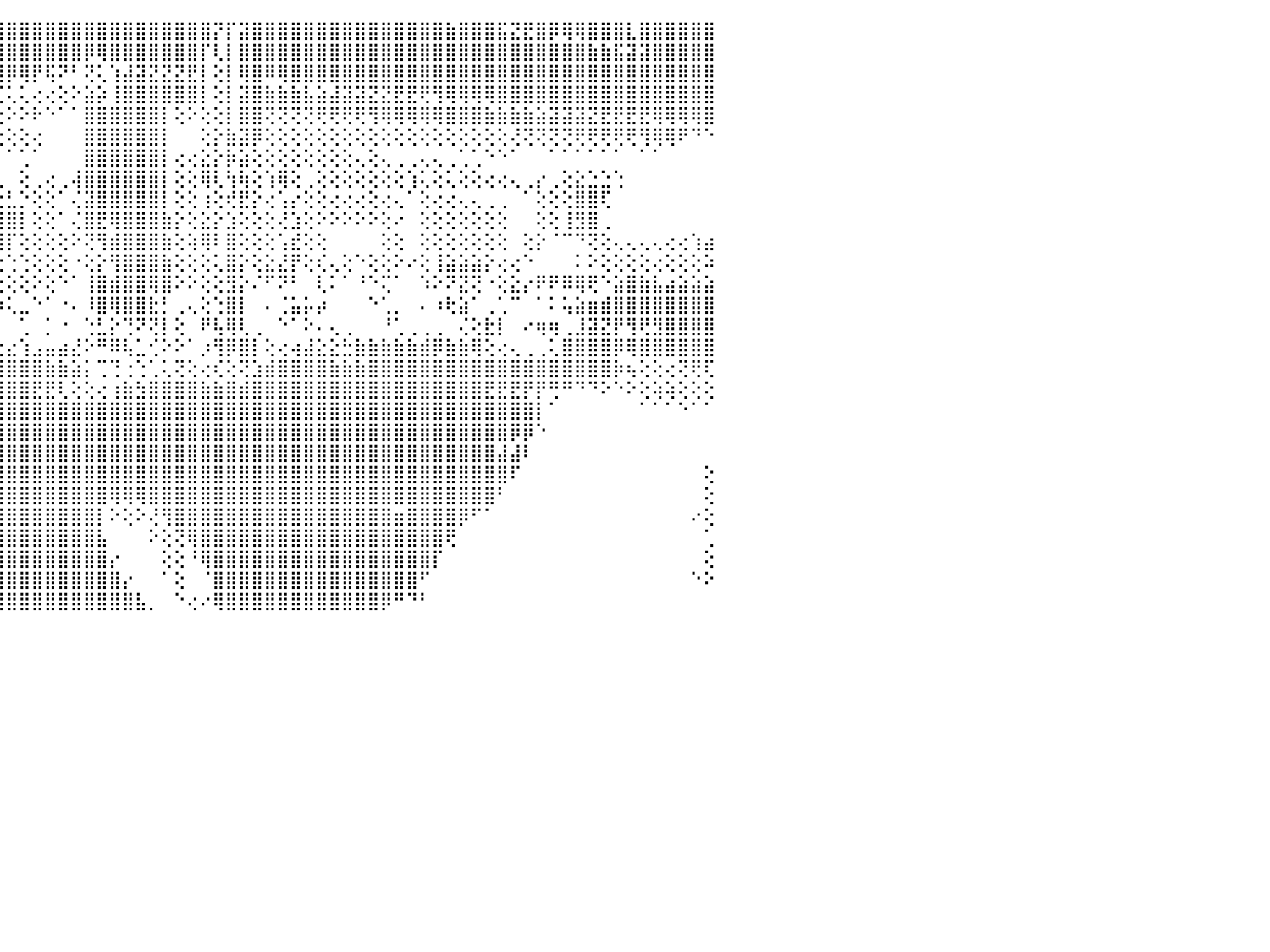

⠀⠀⠀⢀⢀⠀⢀⢄⢄⢄⢕⣕⣵⣕⣕⢸⣿⣿⣿⣿⣿⣿⢿⡟⢹⣧⢱⣿⢱⠕⢕⢸⣧⢅⣿⣿⣧⡵⡿⣋⣡⣵⣾⣿⣿⣿⣿⣿⣿⣿⣿⣿⣿⣿⣿⣿⣿⣿⣿⣿⣿⡝⡏⣽⣿⣿⣿⣿⣿⣿⣿⣿⣿⣿⣿⣿⣿⣿⣿⣷⣿⣿⣿⣯⣝⣟⣿⡿⢿⢿⣿⣿⣿⣇⣿⣿⣿⣿⣿⣿⠀
⢄⢔⢔⢕⢡⣧⣵⣷⣷⣿⣿⣿⣿⣿⣿⣿⣿⣿⣿⣿⢏⢕⢑⣷⢸⣿⢵⣿⢸⣷⢔⢕⣿⢧⢿⣿⣵⣖⢻⣿⣿⣿⣿⣿⣿⣿⣿⣿⣿⣿⣿⡿⢿⣿⣿⣿⣿⣿⣿⣿⡏⢇⡇⣿⣿⣿⣿⣿⣿⣿⣿⣿⣿⣿⣿⣿⣿⣿⣿⣿⣿⣿⣿⣿⣿⣿⣿⣿⣿⣿⣷⣷⣯⣽⣽⣿⣿⣿⣿⣿⠀
⢕⢕⢕⢕⣱⣿⣿⣿⡿⢏⢝⢝⢝⢝⣟⡿⢝⣹⣿⣿⣷⢕⡱⡟⢹⣷⢕⣿⢾⠟⣘⣹⣷⣾⣿⣿⣿⣷⣿⣿⣿⣿⣿⣿⣿⡿⢿⡟⢯⠝⠃⢝⢅⢱⣼⣽⣝⣝⣝⣟⡇⢕⡇⢿⣿⠿⢿⣿⣿⣿⣿⣿⣿⣿⣿⣿⣿⣿⣿⣿⣿⣿⣿⣿⣿⣿⣿⣿⣿⣿⣿⣿⣿⣿⣿⣿⣿⣿⣿⣿⠀
⢕⢕⢕⢺⣿⣿⡿⢿⢇⠕⠕⠜⠳⢷⣾⣿⢜⢝⣿⣿⣿⢣⡇⣿⢼⣟⣫⣵⣶⣿⣿⣿⣿⣿⣿⣿⣿⣿⣿⢿⢟⢻⠝⠟⢋⢅⢅⢔⢔⢕⠕⣵⡵⢸⣿⣿⣿⣿⣿⣿⡇⢕⡇⣽⣿⣷⣷⣷⣧⣵⣼⣽⣽⣝⣝⣟⣟⢟⢻⢿⢿⢿⢿⣿⣿⣿⣿⣿⣿⣿⣿⣿⣿⣿⣿⣿⣿⣿⣿⣿⠀
⢔⢔⢰⣴⣷⣾⣿⣿⣧⣕⣔⣕⡱⣷⡟⣝⢸⣿⣿⢛⣿⣟⣽⣷⣾⣿⣿⣿⣿⣿⣿⣿⣿⢿⢿⢻⢝⢃⢑⢅⢕⢕⢕⢕⢕⠕⠕⠗⠑⠁⠁⣿⣿⣿⣿⣿⣿⡇⢕⠕⢕⢕⡇⣿⣿⢝⢝⢝⢝⢟⢟⢟⢟⢻⢿⢿⢿⢿⢿⣿⣿⣿⣷⣷⣷⣷⣵⣽⣽⣽⣝⣟⣟⣟⣟⢿⢿⢿⢿⣿⠀
⣵⣵⣵⣿⣿⣿⣿⣿⣿⣿⣿⣿⣷⣿⡿⢏⣼⣿⣿⣾⣿⣿⣿⣿⣿⣿⡿⢟⢟⠏⢝⢙⢍⢕⢔⢕⢕⢕⢕⢑⢕⢅⢕⢕⢕⢕⢕⢔⠀⠀⠀⣿⣿⣿⣿⣿⣿⡇⠀⠀⢕⡕⣷⣽⡿⢕⢕⢕⢕⢕⢕⢕⢕⢕⢕⢕⢕⢕⢕⢕⢕⢕⢕⢕⢜⢝⢝⢝⢝⢟⢟⢟⢟⢟⢻⢿⢿⠟⠙⠑⠀
⣿⣿⣿⣿⣿⣿⣿⡿⢟⢟⢟⢻⣿⣿⡇⢜⢟⢕⣱⡼⣿⢿⠿⢏⢑⢅⢅⢔⢕⠕⢕⢕⢕⢅⢕⢇⢕⢔⢔⠕⠑⠁⠁⠁⠁⠁⢁⠁⠀⠀⠀⣿⣿⣿⣿⣿⣿⡇⢔⢔⣕⡕⡷⣵⢕⢕⢕⢕⢕⢕⢕⢕⢄⢕⢄⢀⢀⢄⢄⢀⢁⢁⠑⠑⠁⠀⠀⠁⠁⠁⠁⠁⠁⠀⠁⠁⠀⠀⠀⠀⠀
⣿⣿⣿⣿⣿⣿⣿⢕⢕⢕⢕⢕⢔⢉⢿⣷⣷⣾⢿⢕⢕⢕⢕⢕⢕⢵⢕⢀⠀⠑⠑⠑⠁⠁⢕⢬⣧⣵⢕⢀⠀⢀⠀⢄⢄⠀⢕⢀⢔⢀⢼⣿⣿⣿⣿⣿⣿⡇⢕⢕⢿⢇⢳⢷⢕⢱⢿⢕⢀⢕⢕⢕⢕⢕⢕⢕⢱⢅⢕⢅⢕⢕⢔⢔⢄⢀⡔⢀⢕⣕⣑⣑⢑⠀⠀⠀⠀⠀⠀⠀⠀
⢝⢕⢹⢿⣿⡿⢟⢕⢕⢕⢕⢕⢕⢕⢕⢕⢕⢱⢵⢕⢔⢔⢕⢔⢔⢇⢕⢕⢔⢀⢀⢄⢔⣦⣕⡵⣿⣿⣷⢕⠕⠘⠀⢑⢑⣃⡑⢕⢕⠁⢌⣽⣿⣿⣿⣿⣿⡇⢕⢕⢰⢕⢞⣟⡕⢔⢡⡔⢕⢕⢔⢔⢔⢕⢔⢄⠁⢕⢔⢔⢄⢄⢀⢀⠀⠁⢕⢕⢕⣿⣿⢏⠀⠀⠀⠀⠀⠀⠀⠀⠀
⣵⣕⢕⢜⢕⢕⢕⢕⢕⢕⢕⢕⢕⢕⢕⢕⢕⢕⢕⢕⢕⢕⣵⡕⢕⢕⢕⢕⢕⢃⢑⢅⢕⢅⢔⢮⢿⣿⡿⢕⢕⢕⢔⣿⢸⣿⡇⢕⢕⠁⢌⣿⣟⢿⣿⣿⣿⣷⡕⢕⣕⡕⣱⢕⢕⢕⢜⣱⢕⠕⠕⠕⠕⠕⢕⠔⠀⢕⢕⢕⢕⢕⢕⢕⠀⠀⢕⢕⢸⣻⣿⢀⠀⠀⠀⠀⠀⠀⠀⠀⠀
⣿⣿⡇⢕⢕⢕⢕⢕⢕⢕⢕⢕⢕⢕⢕⢕⢕⢕⢕⢕⣕⣱⣿⣧⣽⢕⢕⢕⢕⢔⠑⢕⢕⢕⠁⢕⢱⣿⣿⢕⠑⢕⢄⢹⢸⡏⢕⢕⢕⢕⠕⢝⢻⣾⣿⣿⣿⣷⢕⢵⢿⠇⣿⢕⢕⢕⢡⣞⢕⢕⠀⠀⠀⠀⢕⢕⠀⢕⢕⢕⢕⢕⢕⢕⠀⢕⡕⠈⠉⠙⢝⢕⢄⢄⢄⢄⢔⢔⢱⣴⠀
⣿⣿⣇⡕⢕⢕⢕⢕⢕⢕⢕⢕⢕⠕⠕⠕⢕⢕⢞⢏⢕⢕⢈⠁⡩⢗⢞⢟⢟⣿⡛⢛⠛⠓⠒⠓⢣⢻⢿⡇⢑⢕⢕⢁⢑⢑⢑⢕⢕⢕⠐⢕⡕⢻⣿⣿⣿⣷⢕⢕⢕⢅⣿⡕⢕⣕⣜⡟⢕⢎⢄⢕⠑⢕⢕⠕⠔⢕⢸⣵⣵⣵⡕⢔⢔⠑⠀⠀⠀⠅⠕⢕⢕⢕⢕⢔⢕⢕⢕⠵⠀
⣿⣿⣿⣷⣕⢕⢕⢕⢕⢕⢕⢕⢕⠀⠰⢾⠏⠕⠃⢜⠁⢅⣶⣸⣵⣵⣵⣷⣟⣻⣷⢷⣤⣄⣄⣤⢄⣕⢔⢕⠑⢱⣥⡕⢕⢕⢕⠕⢕⠑⠁⢸⣿⣾⣿⣿⢿⣿⠕⠕⢕⢕⣻⡕⠌⠋⠝⠃⠀⢇⠅⠁⠘⠑⢍⠁⠀⠱⠕⠝⣝⢝⠐⢕⣕⡔⠟⠟⠿⢿⢟⠑⣵⣿⣷⣧⣴⣵⣵⣵⠀
⣿⣿⣿⡿⢏⢕⢕⢕⢕⢕⢕⢕⢕⢕⢕⢅⢆⢔⢍⢰⢴⠈⢿⣿⣿⣿⠛⢿⣿⣿⣿⣿⣿⣿⣿⣿⣿⣿⡇⠕⠇⣜⢿⡇⠵⢅⣀⠑⠁⠐⠄⠸⣿⢿⣿⣿⣗⡃⢀⢄⢕⢑⣿⡇⠀⠄⢈⣥⡥⡴⠀⠀⠀⠑⢁⡀⠀⠄⠰⢗⣵⠁⢀⢁⠉⠀⠁⠅⢥⣵⣶⣾⣿⣿⣿⣿⣿⣿⣿⣿⠀
⣿⣿⡟⢕⢕⢕⢕⢕⢕⢕⢕⣼⣷⣄⢑⢕⢕⢕⠕⢄⢀⠀⠈⠙⠙⠃⠀⠘⠙⠙⡛⢛⢙⢙⢙⢙⠙⠉⢕⢕⢀⢀⢀⢞⠁⠀⢁⠀⡁⠐⠀⢑⣃⡕⢙⠝⢝⡇⢕⠀⠟⢧⢿⢇⢀⠀⠑⠁⠕⠄⢄⢀⠀⠀⠘⢁⢀⢀⢀⠀⢌⢕⣗⡇⠀⠔⢶⢶⢀⣸⣽⣝⡟⢻⢟⣻⣿⣿⣿⣿⠀
⣿⣿⣷⣷⣷⣷⣥⣵⣵⣵⣾⣿⣿⣿⡇⠁⠕⠀⠀⠑⠑⠕⢄⢄⢁⢁⠀⠀⠀⠀⠀⠀⠀⠀⠐⠀⠀⠔⢣⣵⣵⣵⣕⣕⣔⣔⢱⣠⣤⣴⣜⠕⠛⠿⢧⣁⢊⠕⠕⠁⡰⢻⡿⣿⡇⢕⢔⢴⣼⣕⣕⣓⣷⣷⣷⣷⣷⣾⡿⣷⣷⢿⢕⢔⢄⢀⢀⢅⣿⣿⣿⣿⡿⢿⣿⣿⣿⣿⣿⣿⠀
⠈⠙⢿⣿⣿⣿⣿⣿⣿⣿⣿⣿⣿⣿⢕⠀⠀⠀⠀⠀⠀⠀⠁⢸⣧⣵⣕⣕⣕⣕⣕⣕⣵⣵⣵⣵⣵⣼⣭⣿⣿⣻⣿⣿⣿⣿⣿⣿⣷⣷⣵⡅⢉⢙⢐⢑⢁⢅⢝⢕⢔⢎⢕⢝⣱⣾⣿⣿⣿⣿⣷⣷⣷⣿⣿⣿⣿⣿⣿⣿⣿⣿⣿⣿⣿⣿⣿⣿⣿⣿⣿⣿⡷⢦⢕⢕⢔⢝⢟⢏⠀
⠀⠀⠀⠈⠙⠻⢿⣿⣿⣿⣿⣿⣿⢟⠑⠀⠀⠀⠀⠀⠀⠀⠀⢸⣿⣿⣿⣿⣿⣿⣿⣿⣿⣿⣿⣿⣿⣿⣿⣿⣿⣿⣿⣿⣿⣿⣿⣟⣟⢇⢕⢕⢔⢰⣷⣳⣿⣿⣿⣿⣷⣷⣿⣾⣿⣿⣿⣿⣿⣿⣿⣿⣿⣿⣿⣿⣿⣿⣿⣿⣿⣿⣟⣟⣟⡟⡟⢛⠛⠙⠙⠕⠑⠕⢕⢵⢵⢕⢕⢕⠀
⠀⠀⠀⠀⠀⠀⠀⠀⠉⠉⠉⠉⠁⠀⠀⠀⠀⠀⠀⠀⠀⠀⠀⠜⣿⣿⡿⢟⢻⢿⣟⣏⣽⣿⣿⣿⣿⣿⣿⣿⣿⣿⣿⣿⣿⣿⣿⣿⣿⣿⣿⣿⣿⣿⣿⣿⣿⣿⣿⣿⣿⣿⣿⣿⣿⣿⣿⣿⣿⣿⣿⣿⣿⣿⣿⣿⣿⣿⣿⣿⣿⣿⣿⣿⣿⣿⡇⠁⠀⠀⠀⠀⠀⠀⠁⠁⠁⠑⠁⠁⠀
⠀⠀⠀⠀⠀⠀⠀⠀⠀⠀⠀⠀⠀⠀⠀⠀⠀⠀⠀⠀⠀⠀⠀⠜⣿⣿⣿⣿⣿⣿⣿⣿⣿⣿⣿⣿⣿⣿⣿⣿⣿⣿⣿⣿⣿⣿⣿⣿⣿⣿⣿⣿⣿⣿⣿⣿⣿⣿⣿⣿⣿⣿⣿⣿⣿⣿⣿⣿⣿⣿⣿⣿⣿⣿⣿⣿⣿⣿⣿⣿⣿⣿⣿⣿⡿⡿⠑⠀⠀⠀⠀⠀⠀⠀⠀⠀⠀⠀⠀⠀⠀
⠀⠀⠀⠀⠀⠀⠀⠀⠀⠀⠀⠀⠀⠀⠀⠀⠀⠀⠀⠀⠀⠀⠀⠀⢿⣿⣿⣿⣿⣿⣿⣿⣿⣿⣿⣿⣿⣿⣿⣿⣿⣿⣿⣿⣿⣿⣿⣿⣿⣿⣿⣿⣿⣿⣿⣿⣿⣿⣿⣿⣿⣿⣿⣿⣿⣿⣿⣿⣿⣿⣿⣿⣿⣿⣿⣿⣿⣿⣿⣿⣿⣿⣿⣼⣼⠇⠀⠀⠀⠀⠀⠀⠀⠀⠀⠀⠀⠀⠀⠀⠀
⠀⠀⠀⠀⠀⠀⠀⠀⠀⠀⠀⠀⠀⠀⠀⠀⠀⠀⠀⠀⠀⠀⠀⠀⢸⣿⣿⣿⣿⣿⣿⣿⣿⣿⣿⣿⣿⣿⣿⣿⣿⣿⣿⣿⣿⣿⣿⣿⣿⣿⣿⣿⣿⣿⣿⣿⣿⣿⣿⣿⣿⣿⣿⣿⣿⣿⣿⣿⣿⣿⣿⣿⣿⣿⣿⣿⣿⣿⣿⣿⣿⣿⣿⣿⠏⠀⠀⠀⠀⠀⠀⠀⠀⠀⠀⠀⠀⠀⠀⢕⠀
⠀⠀⠀⠀⠀⠀⠀⠀⠀⠀⠀⠀⠀⠀⠀⠀⠀⠀⠀⠀⠀⠀⠀⠀⢼⣿⣿⣿⣿⣿⣿⣿⣿⣿⣿⣿⣿⣿⣿⣿⣿⣿⣿⣿⣿⣿⣿⣿⣿⣿⣿⣿⣿⢿⢿⢿⣿⣿⣿⣿⣿⣿⣿⣿⣿⣿⣿⣿⣿⣿⣿⣿⣿⣿⣿⣿⣿⣿⣿⣿⣿⣿⣿⠃⠀⠀⠀⠀⠀⠀⠀⠀⠀⠀⠀⠀⠀⠀⠀⢕⠀
⠀⠀⠀⠀⠀⠀⠀⠀⠀⠀⠀⠀⠀⠀⠀⠀⠀⠀⠀⠀⠀⠀⠀⠐⢜⢿⣿⣿⣿⣿⣿⣿⣿⣿⣿⣿⣿⣿⣿⣿⣿⣿⣿⣿⣿⣿⣿⣿⣿⣿⣿⣿⡇⠕⢕⠕⢜⢻⣿⣿⣿⣿⣿⣿⣿⣿⣿⣿⣿⣿⣿⣿⣿⣿⣿⣶⣿⣿⣿⣿⡿⠋⠁⠀⠀⠀⠀⠀⠀⠀⠀⠀⠀⠀⠀⠀⠀⠀⠔⢕⠀
⠀⠀⠀⠀⠀⠀⠀⠀⠀⠀⠀⠀⠀⠀⠀⠀⠀⠀⠀⠀⠀⠀⠀⠀⢔⢸⣿⣿⣿⣿⣿⣿⣿⣿⣿⣿⣿⣿⣿⣿⣿⣿⣿⣿⣿⣿⣿⣿⣿⣿⣿⣿⣧⠀⠀⠀⠕⢕⢝⢿⣿⣿⣿⣿⣿⣿⣿⣿⣿⣿⣿⣿⣿⣿⣿⣿⣿⣿⣿⢟⠀⠀⠀⠀⠀⠀⠀⠀⠀⠀⠀⠀⠀⠀⠀⠀⠀⠀⠀⢁⠀
⠀⠀⠀⠀⠀⠀⠀⠀⠀⠀⠀⠀⠀⠀⠀⠀⠀⠀⠀⠀⠀⠀⠀⠁⠀⢜⣿⣿⣿⣿⣿⣿⣿⣿⣿⣿⣿⣿⣿⣿⣿⣿⣿⣿⣿⣿⣿⣿⣿⣿⣿⣿⣿⡔⠀⠀⠀⢕⢕⠘⢿⣿⣿⣿⣿⣿⣿⣿⣿⣿⣿⣿⣿⣿⣿⣿⣿⣿⡏⠀⠀⠀⠀⠀⠀⠀⠀⠀⠀⠀⠀⠀⠀⠀⠀⠀⠀⠀⠀⢕⠀
⠀⠀⠀⠀⠀⠀⠀⠀⠀⠀⠀⠀⠀⠀⠀⠀⠀⠀⠀⠀⠀⢀⠀⠀⢀⣼⣿⣿⣿⣿⣿⣿⣿⣿⣿⣿⣿⣿⣿⣿⣿⣿⣿⣿⣿⣿⣿⣿⣿⣿⣿⣿⣿⣿⡔⠀⠀⠁⢕⠀⠈⣿⣿⣿⣿⣿⣿⣿⣿⣿⣿⣿⣿⣿⣿⣿⣿⠋⠀⠀⠀⠀⠀⠀⠀⠀⠀⠀⠀⠀⠀⠀⠀⠀⠀⠀⠀⠀⠑⠕⠀
⠀⠀⠀⠀⠀⠀⠀⠀⠀⠀⠀⠀⢔⠄⠐⢔⢰⠀⠀⠀⠀⠕⢕⢔⣺⣿⣿⣿⣿⣿⣿⣿⣿⣿⣿⣿⣿⣿⣿⣿⣿⣿⣿⣿⣿⣿⣿⣿⣿⣿⣿⣿⣿⣿⣿⣧⡀⠀⠑⢔⠔⢿⣿⣿⣿⣿⣿⣿⣿⣿⣿⣿⣿⣿⡿⠛⠙⠃⠀⠀⠀⠀⠀⠀⠀⠀⠀⠀⠀⠀⠀⠀⠀⠀⠀⠀⠀⠀⠀⠀⠀
⠀⠀⠀⠀⠀⠀⠀⠀⠀⠀⠀⠀⠀⠀⠀⠀⠀⠀⠀⠀⠀⠀⠀⠀⠀⠀⠀⠀⠀⠀⠀⠀⠀⠀⠀⠀⠀⠀⠀⠀⠀⠀⠀⠀⠀⠀⠀⠀⠀⠀⠀⠀⠀⠀⠀⠀⠀⠀⠀⠀⠀⠀⠀⠀⠀⠀⠀⠀⠀⠀⠀⠀⠀⠀⠀⠀⠀⠀⠀⠀⠀⠀⠀⠀⠀⠀⠀⠀⠀⠀⠀⠀⠀⠀⠀⠀⠀⠀⠀⠀⠀